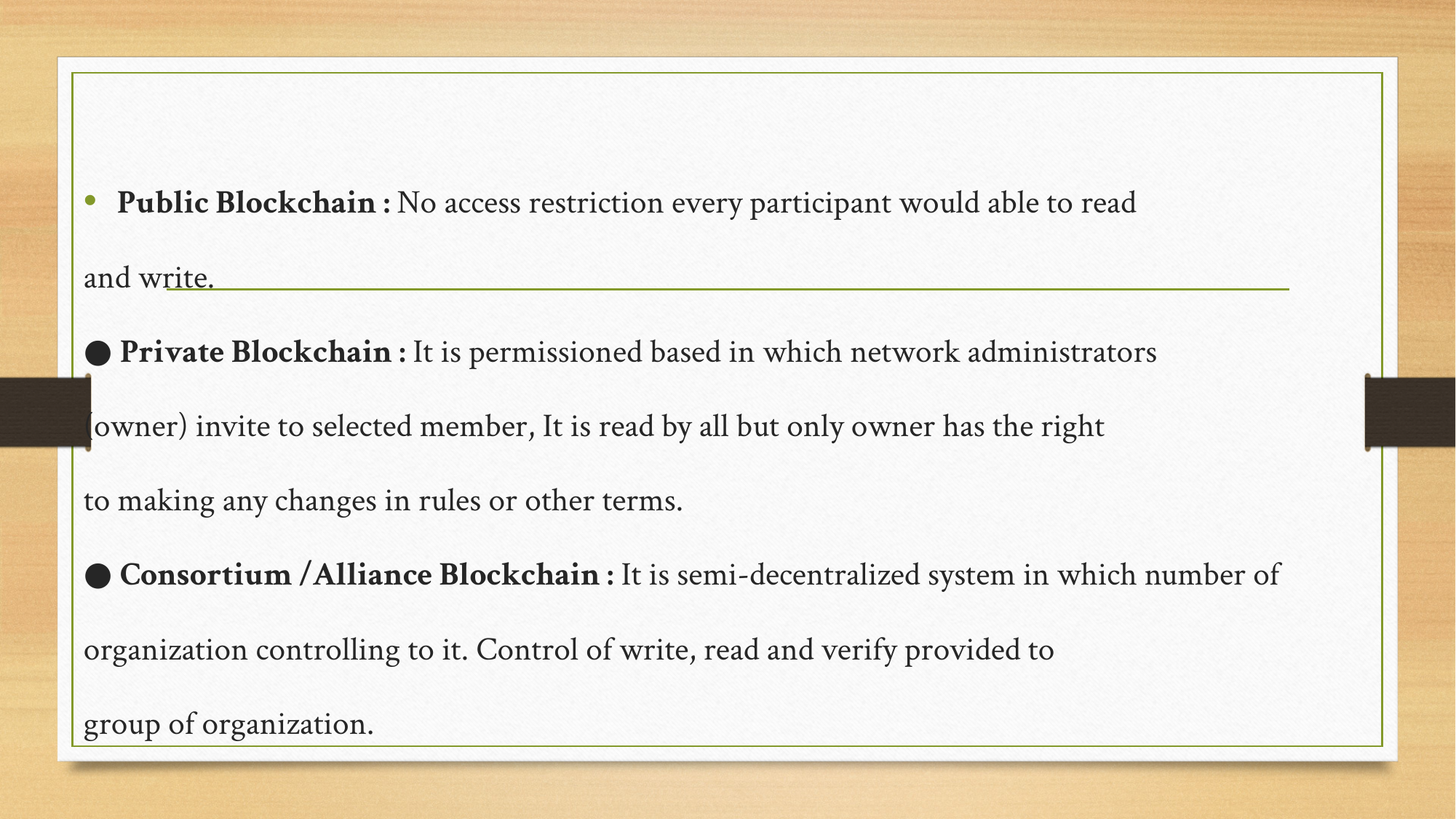

#
Public Blockchain : No access restriction every participant would able to read
and write.
● Private Blockchain : It is permissioned based in which network administrators
(owner) invite to selected member, It is read by all but only owner has the right
to making any changes in rules or other terms.
● Consortium /Alliance Blockchain : It is semi-decentralized system in which number of
organization controlling to it. Control of write, read and verify provided to
group of organization.